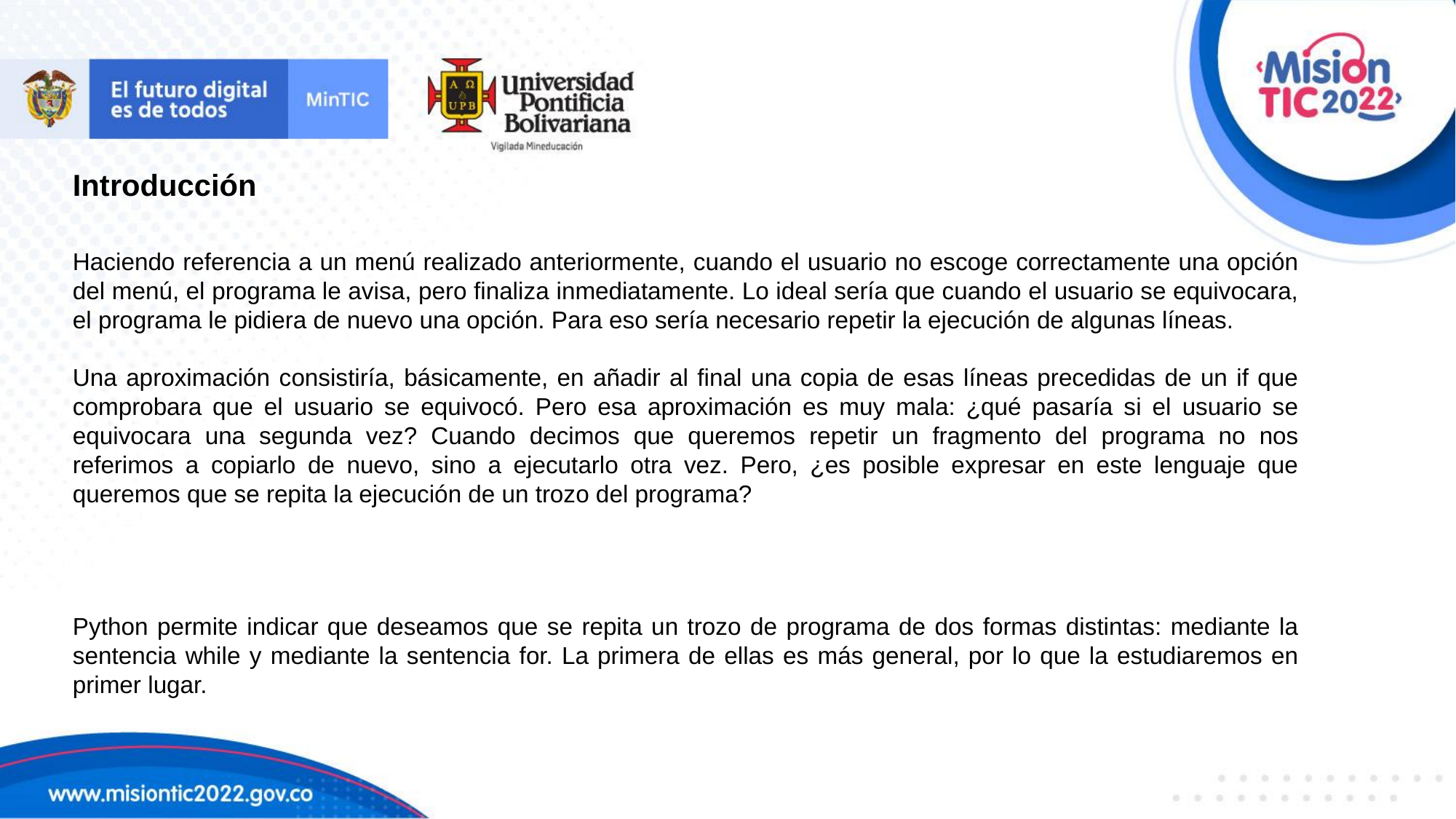

Introducción
Haciendo referencia a un menú realizado anteriormente, cuando el usuario no escoge correctamente una opción del menú, el programa le avisa, pero finaliza inmediatamente. Lo ideal sería que cuando el usuario se equivocara, el programa le pidiera de nuevo una opción. Para eso sería necesario repetir la ejecución de algunas líneas.

Una aproximación consistiría, básicamente, en añadir al final una copia de esas líneas precedidas de un if que comprobara que el usuario se equivocó. Pero esa aproximación es muy mala: ¿qué pasaría si el usuario se equivocara una segunda vez? Cuando decimos que queremos repetir un fragmento del programa no nos referimos a copiarlo de nuevo, sino a ejecutarlo otra vez. Pero, ¿es posible expresar en este lenguaje que queremos que se repita la ejecución de un trozo del programa?
Python permite indicar que deseamos que se repita un trozo de programa de dos formas distintas: mediante la sentencia while y mediante la sentencia for. La primera de ellas es más general, por lo que la estudiaremos en primer lugar.